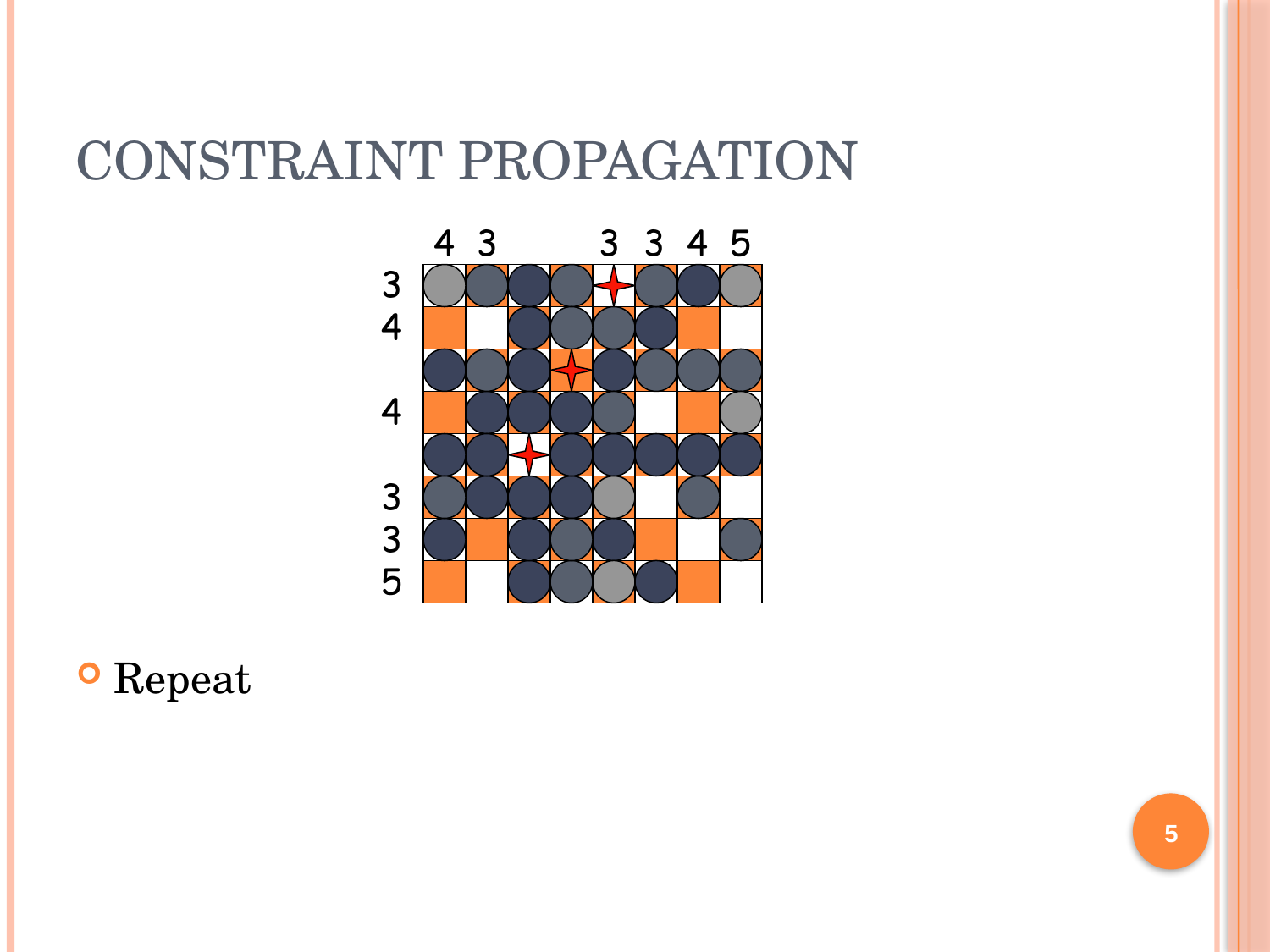

# Constraint Propagation
4   3           3   3   4   5
3
4

4

3
3
5

Repeat

5